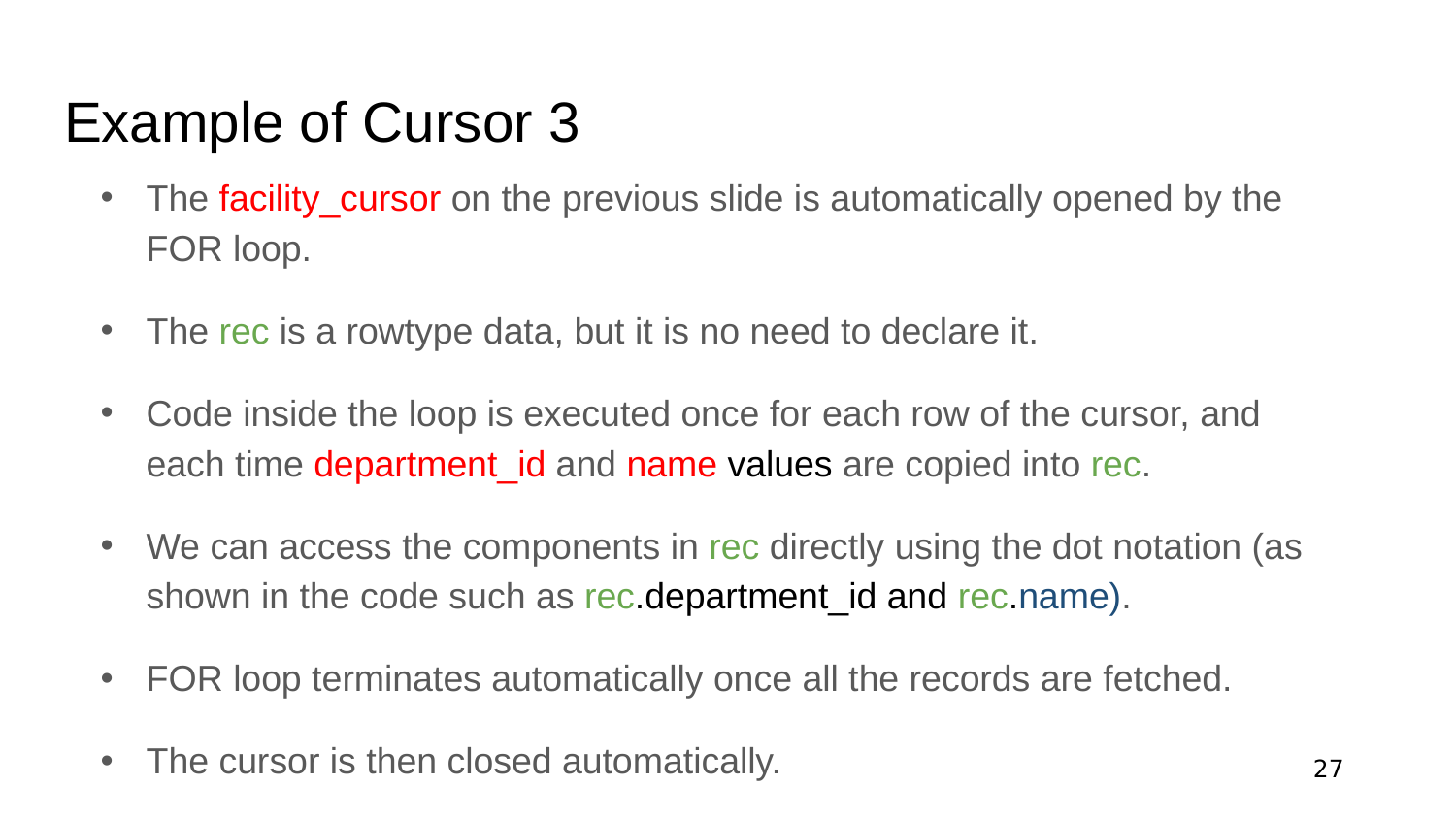

# Example of Cursor 3
The facility_cursor on the previous slide is automatically opened by the FOR loop.
The rec is a rowtype data, but it is no need to declare it.
Code inside the loop is executed once for each row of the cursor, and each time department_id and name values are copied into rec.
We can access the components in rec directly using the dot notation (as shown in the code such as rec.department_id and rec.name).
FOR loop terminates automatically once all the records are fetched.
The cursor is then closed automatically.
27